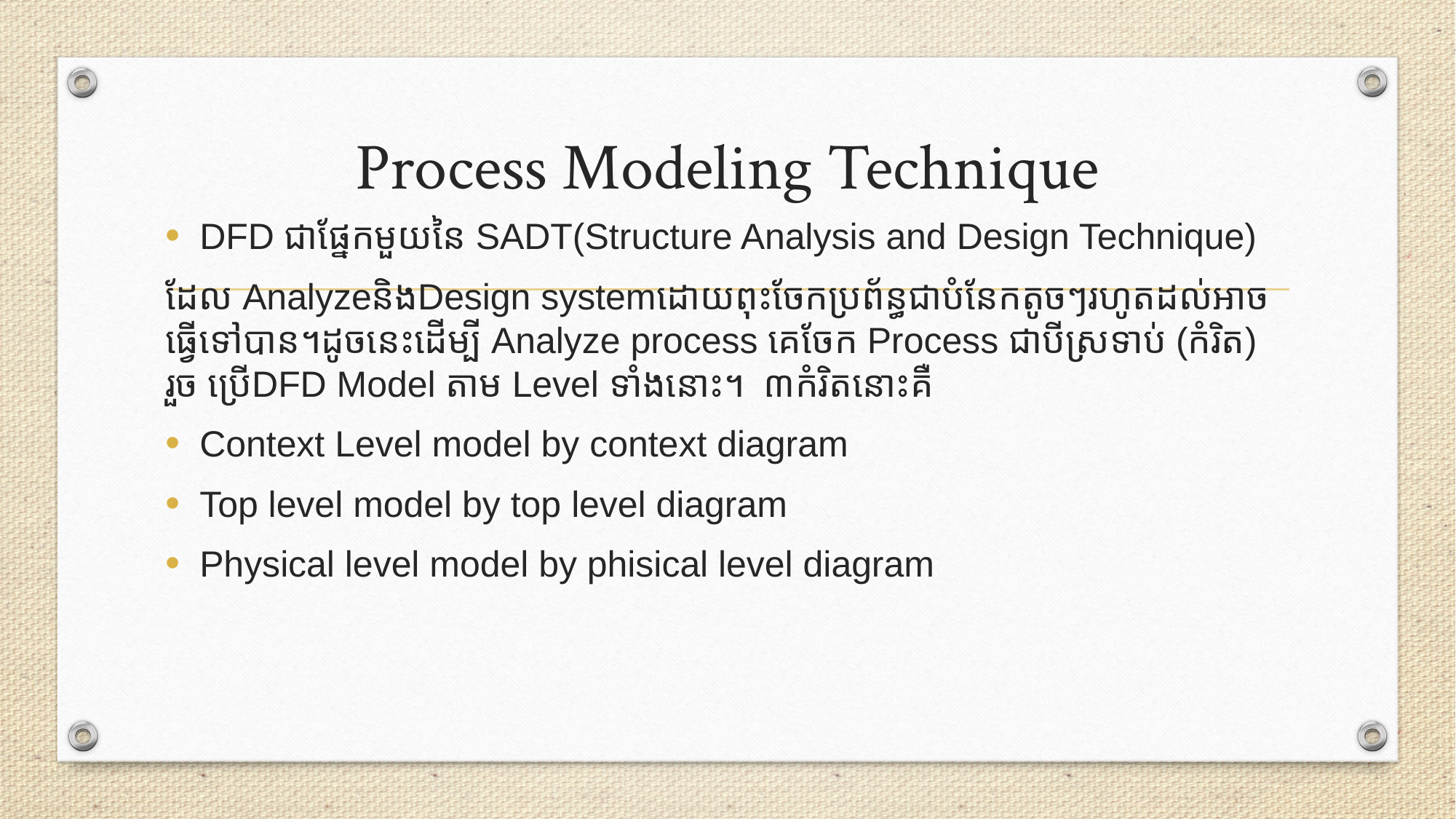

# Process Modeling Technique
DFD ជាផ្នែកមួយនៃ SADT(Structure Analysis and Design Technique)
ដែល Analyzeនិង​Design systemដោយពុះចែកប្រព័ន្ធជាបំនែកតូចៗរហូតដល់អាចធ្វើទៅបាន។ដូចនេះដើម្បី Analyze process គេចែក Process ជាបីស្រទាប់ (កំរិត) រួច ប្រើDFD Model តាម Level ទាំងនោះ។  ៣កំរិតនោះគឺ
Context Level model by context diagram
Top level model by top level diagram
Physical level model by phisical level diagram